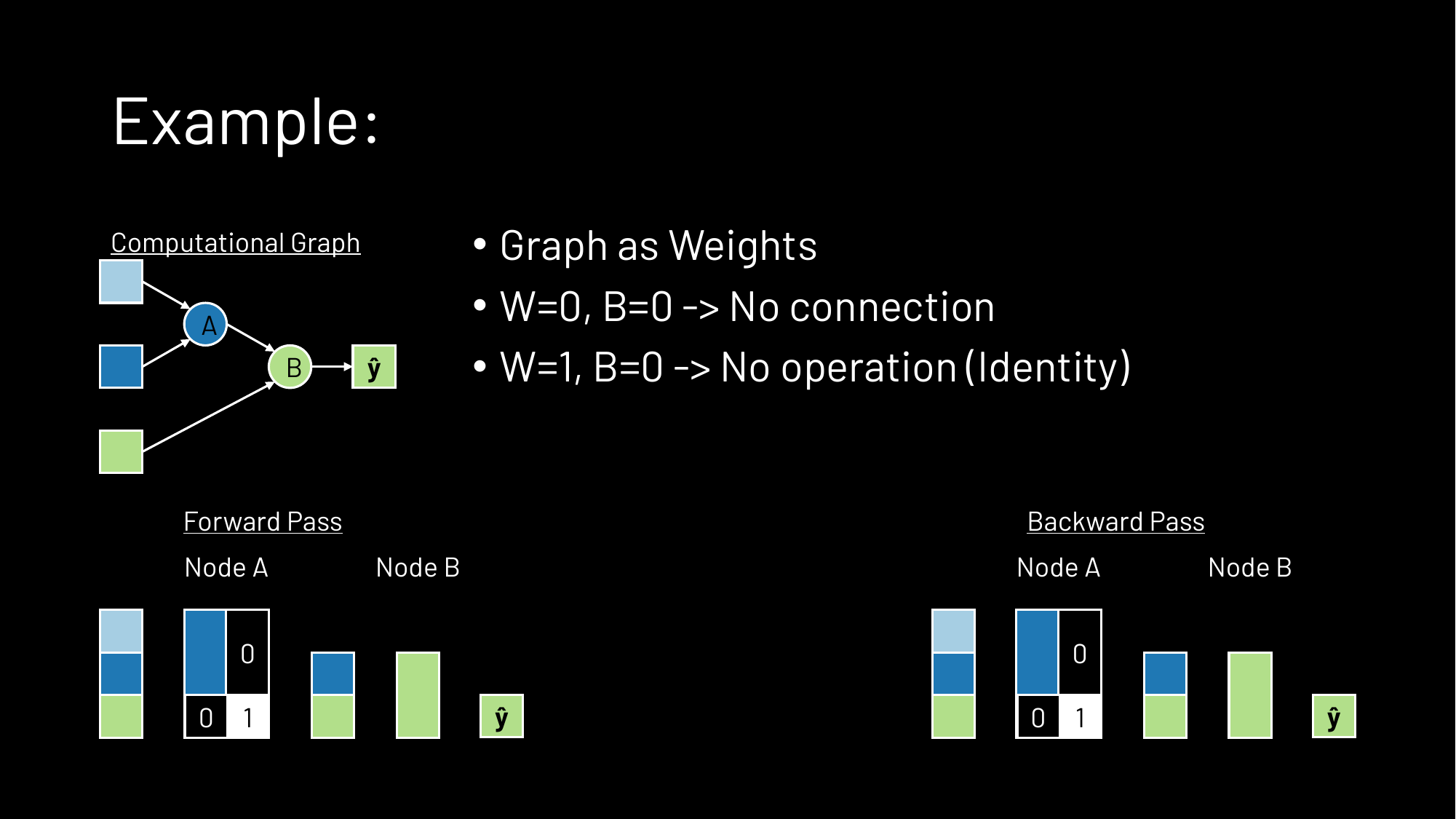

# Example:
Graph as Weights
W=0, B=0 -> No connection
W=1, B=0 -> No operation (Identity)

Computational Graph

A
B
ŷ

Forward Pass
Backward Pass
Node A
Node B
Node A
Node B
0
0

ŷ
ŷ

0
1

0
1